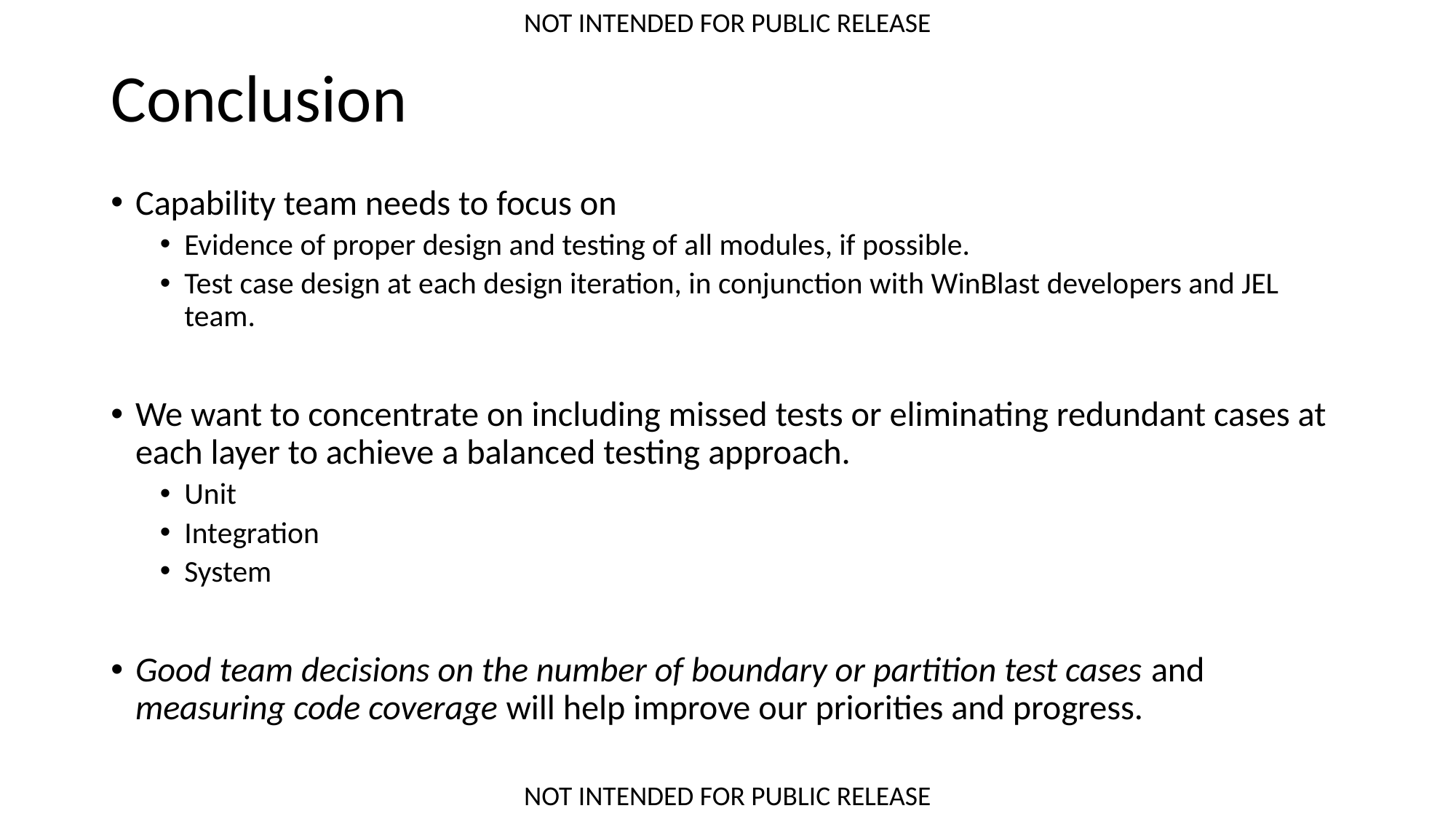

# Conclusion
Capability team needs to focus on
Evidence of proper design and testing of all modules, if possible.
Test case design at each design iteration, in conjunction with WinBlast developers and JEL team.

We want to concentrate on including missed tests or eliminating redundant cases at each layer to achieve a balanced testing approach.
Unit
Integration
System

Good team decisions on the number of boundary or partition test cases and measuring code coverage will help improve our priorities and progress.